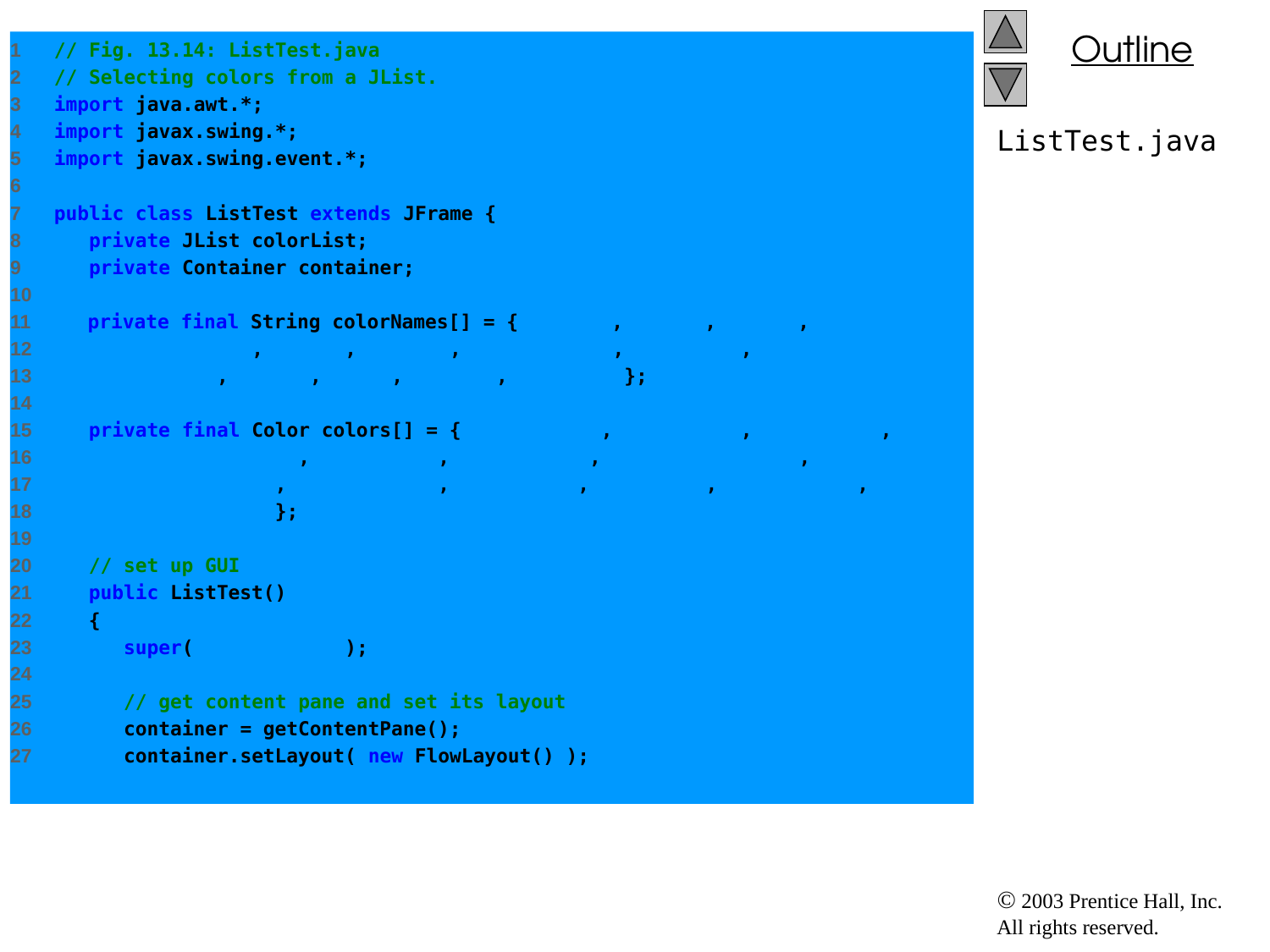

42
1      // Fig. 13.14: ListTest.java
2      // Selecting colors from a JList.
3      import java.awt.*;
4      import javax.swing.*;
5      import javax.swing.event.*;
6
7      public class ListTest extends JFrame {
8         private JList colorList;
9         private Container container;
10
11       private final String colorNames[] = { "Black", "Blue", "Cyan",
12          "Dark Gray", "Gray", "Green", "Light Gray", "Magenta",
13          "Orange", "Pink", "Red", "White", "Yellow" };
14
15       private final Color colors[] = { Color.BLACK, Color.BLUE, Color.CYAN,
16          Color.DARK_GRAY, Color.GRAY, Color.GREEN, Color.LIGHT_GRAY,
17          Color.MAGENTA, Color.ORANGE, Color.PINK, Color.RED, Color.WHITE,
18          Color.YELLOW };
19
20       // set up GUI
21       public ListTest()
22       {
23          super( "List Test" );
24
25          // get content pane and set its layout
26          container = getContentPane();
27          container.setLayout( new FlowLayout() );

# ListTest.java